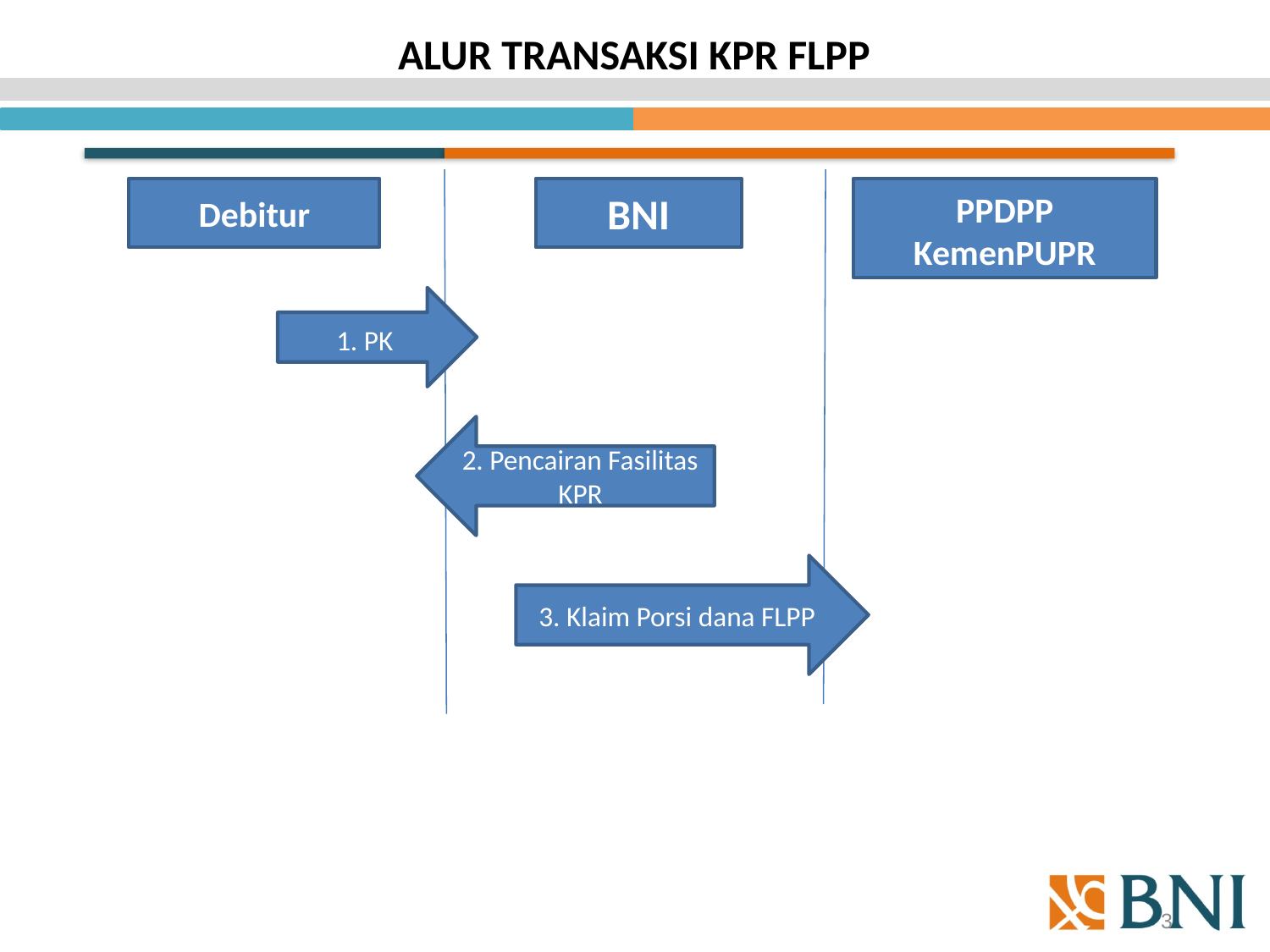

# ALUR TRANSAKSI KPR FLPP

Debitur
BNI

PPDPP KemenPUPR

1. PK

2. Pencairan Fasilitas KPR

3. Klaim Porsi dana FLPP
3